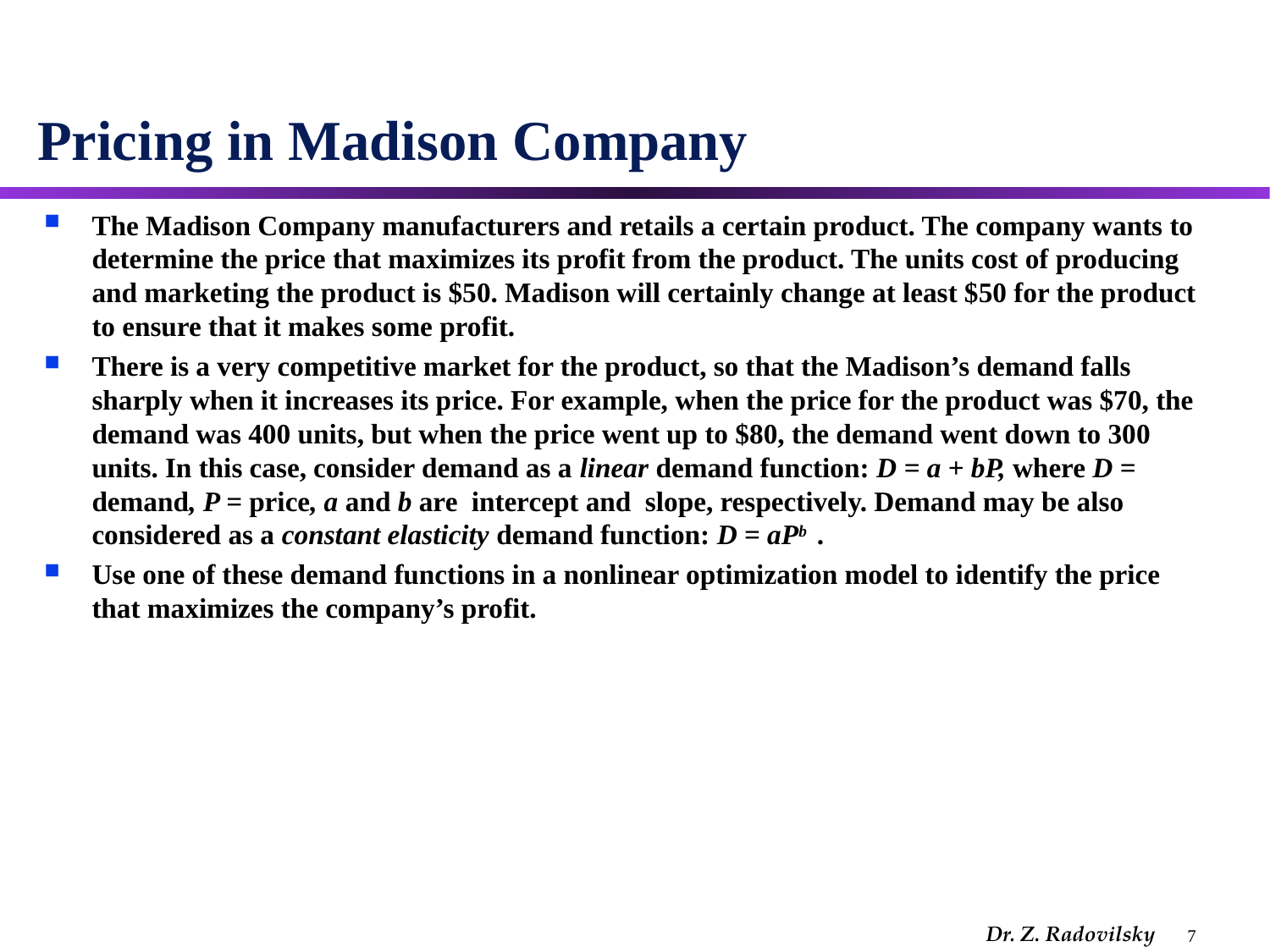

# Pricing in Madison Company
The Madison Company manufacturers and retails a certain product. The company wants to determine the price that maximizes its profit from the product. The units cost of producing and marketing the product is $50. Madison will certainly change at least $50 for the product to ensure that it makes some profit.
There is a very competitive market for the product, so that the Madison’s demand falls sharply when it increases its price. For example, when the price for the product was $70, the demand was 400 units, but when the price went up to $80, the demand went down to 300 units. In this case, consider demand as a linear demand function: D = a + bP, where D = demand, P = price, a and b are  intercept and  slope, respectively. Demand may be also considered as a constant elasticity demand function: D = aPb  .
Use one of these demand functions in a nonlinear optimization model to identify the price that maximizes the company’s profit.